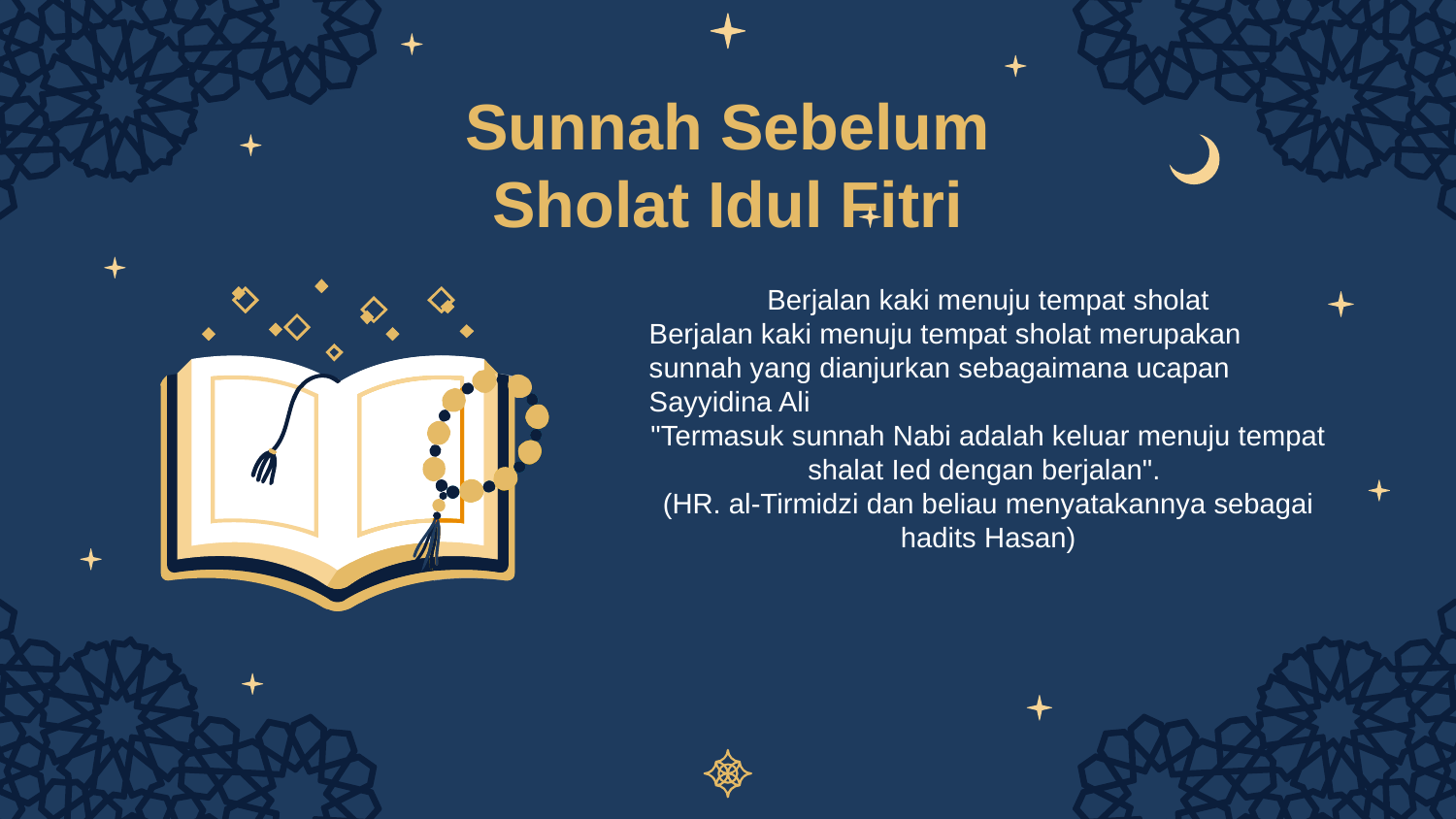

# Sunnah Sebelum Sholat Idul Fitri

Berjalan kaki menuju tempat sholat
Berjalan kaki menuju tempat sholat merupakan sunnah yang dianjurkan sebagaimana ucapan Sayyidina Ali
"Termasuk sunnah Nabi adalah keluar menuju tempat shalat Ied dengan berjalan".
(HR. al-Tirmidzi dan beliau menyatakannya sebagai hadits Hasan)